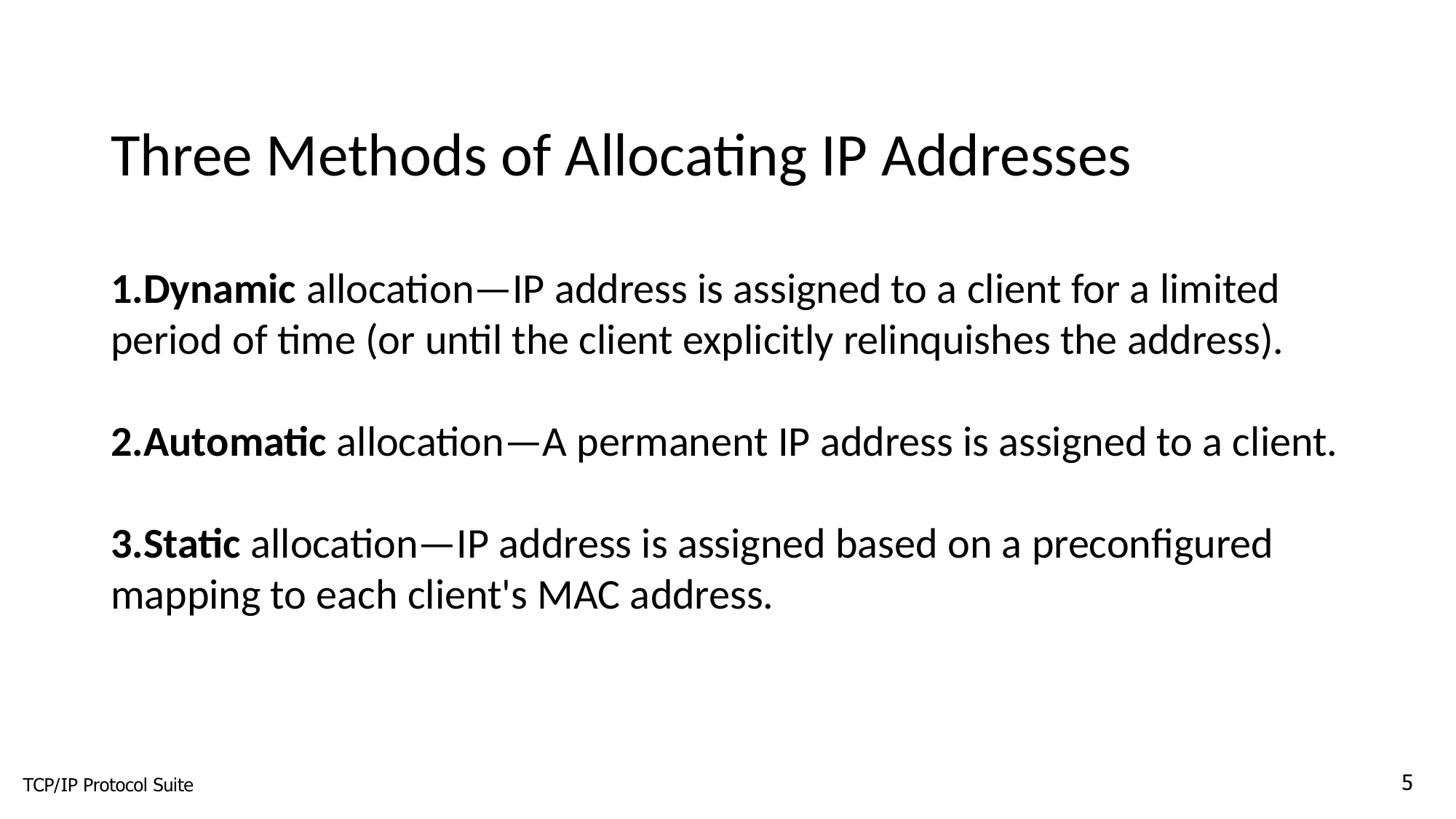

Three Methods of Allocating IP Addresses

1.Dynamic allocation—IP address is assigned to a client for a limited period of time (or until the client explicitly relinquishes the address).

2.Automatic allocation—A permanent IP address is assigned to a client.

3.Static allocation—IP address is assigned based on a preconfigured mapping to each client's MAC address.
5
TCP/IP Protocol Suite